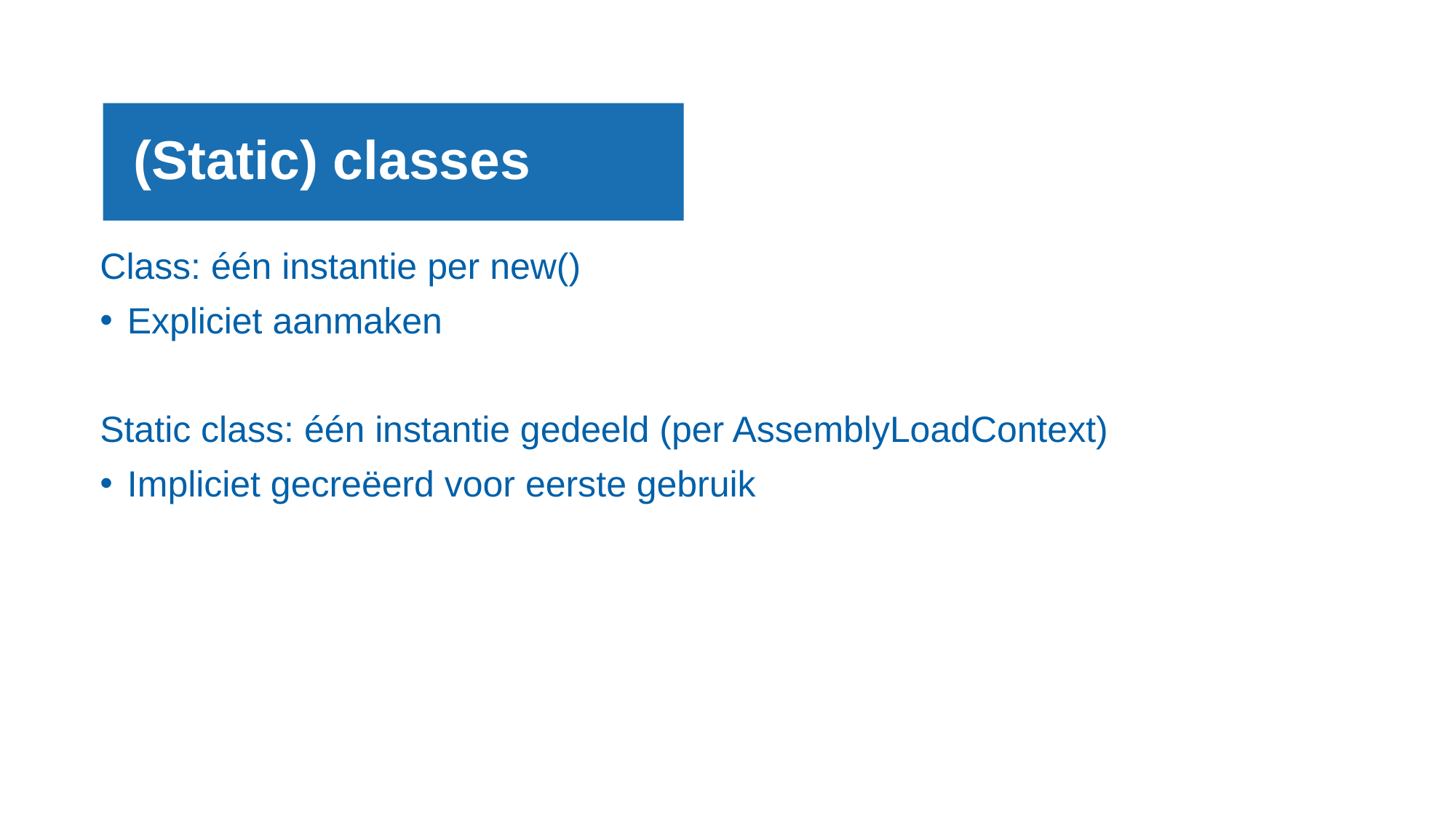

# (Static) classes
Class: één instantie per new()
Expliciet aanmaken

Static class: één instantie gedeeld (per AssemblyLoadContext)
Impliciet gecreëerd voor eerste gebruik